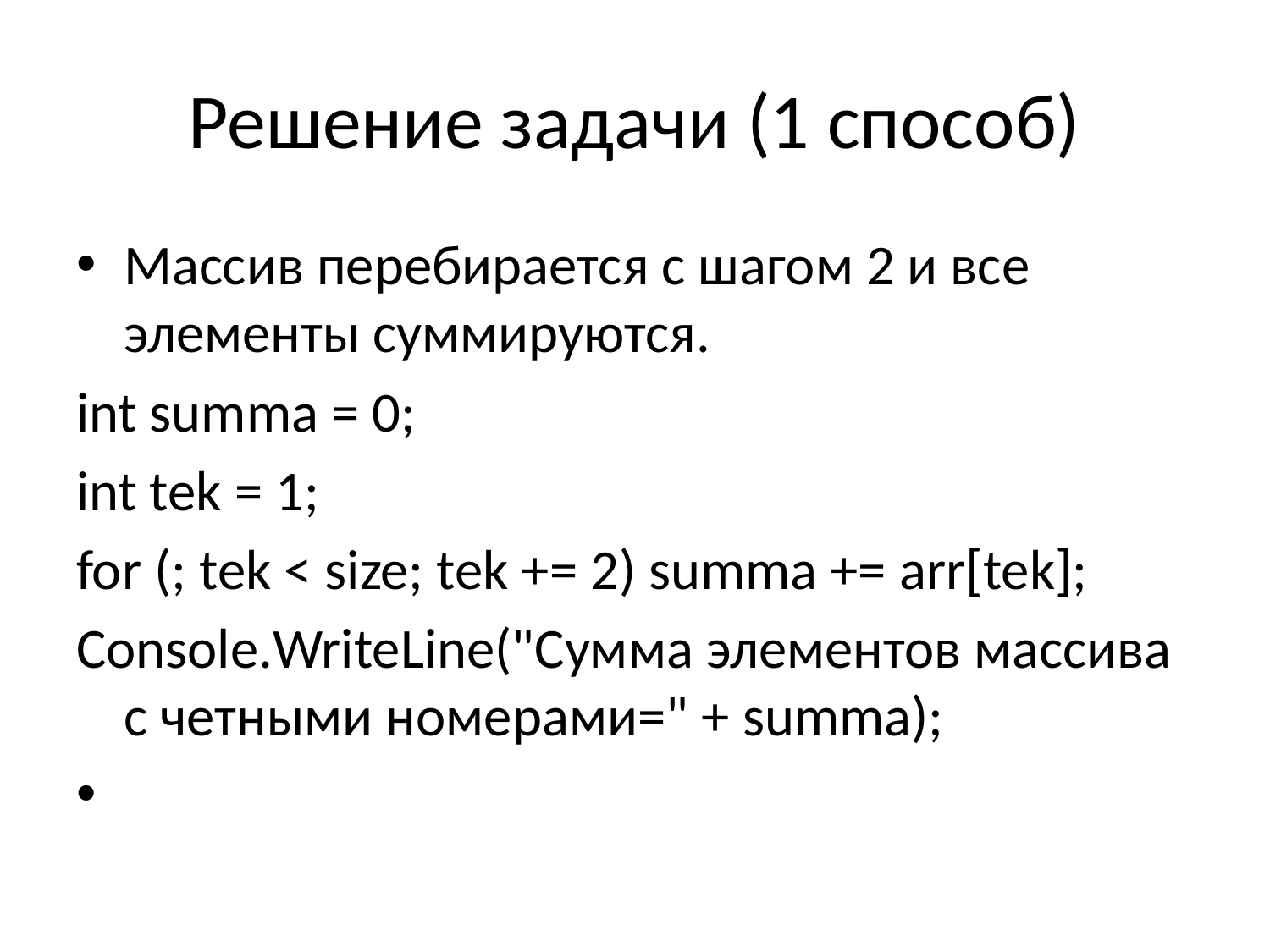

# Решение задачи (1 способ)
Массив перебирается с шагом 2 и все элементы суммируются.
int summa = 0;
int tek = 1;
for (; tek < size; tek += 2) summa += arr[tek];
Console.WriteLine("Сумма элементов массива с четными номерами=" + summa);